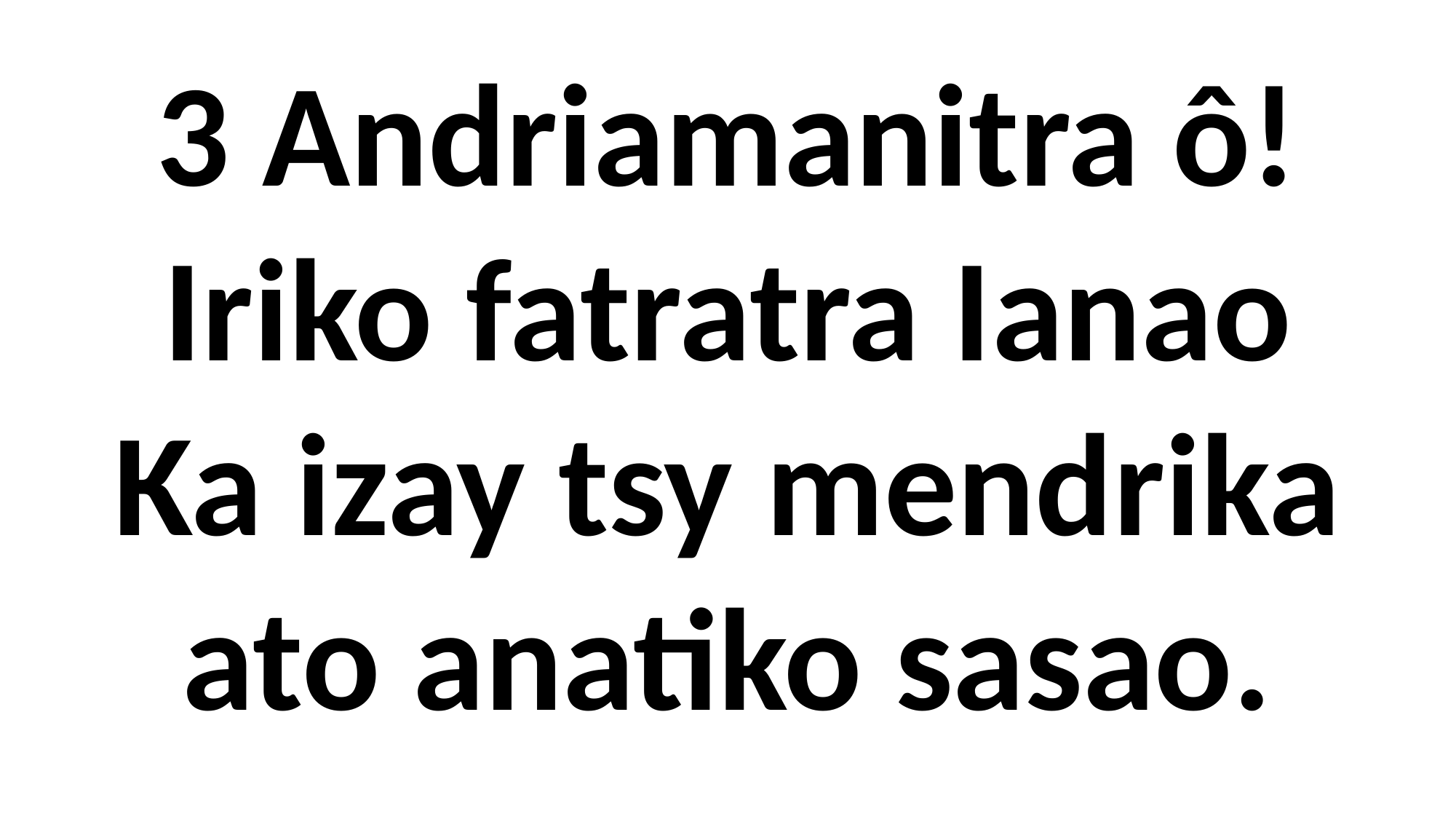

3 Andriamanitra ô! Iriko fatratra Ianao
Ka izay tsy mendrika ato anatiko sasao.